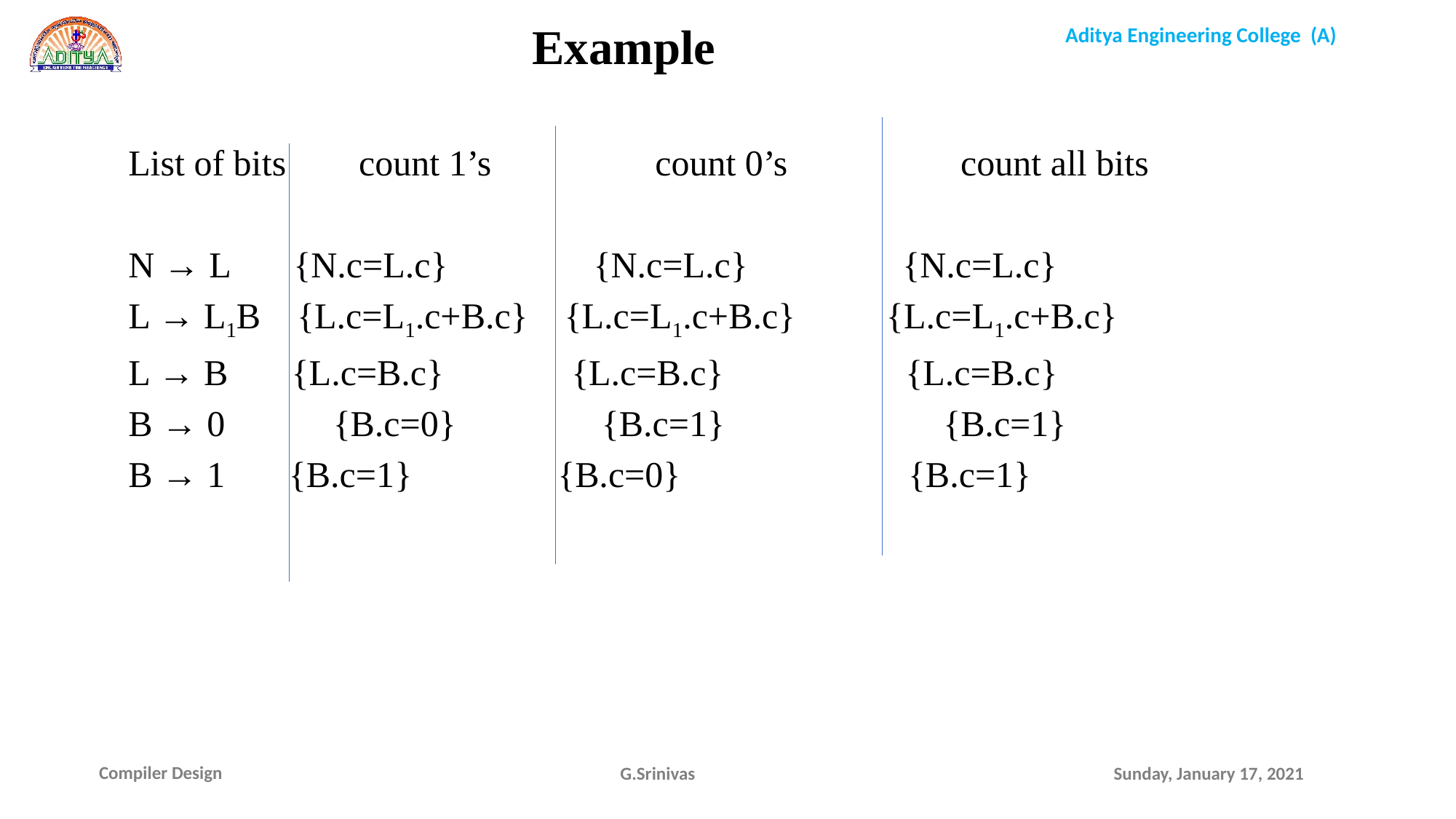

Example
List of bits        count 1’s                  count 0’s                   count all bits

N → L       {N.c=L.c}                {N.c=L.c}                 {N.c=L.c}
L → L1B    {L.c=L1.c+B.c}    {L.c=L1.c+B.c}          {L.c=L1.c+B.c}
L → B       {L.c=B.c}              {L.c=B.c}                    {L.c=B.c}
B → 0 	      {B.c=0}                {B.c=1}                        {B.c=1}
B → 1       {B.c=1}                {B.c=0}                         {B.c=1}

G.Srinivas
Sunday, January 17, 2021